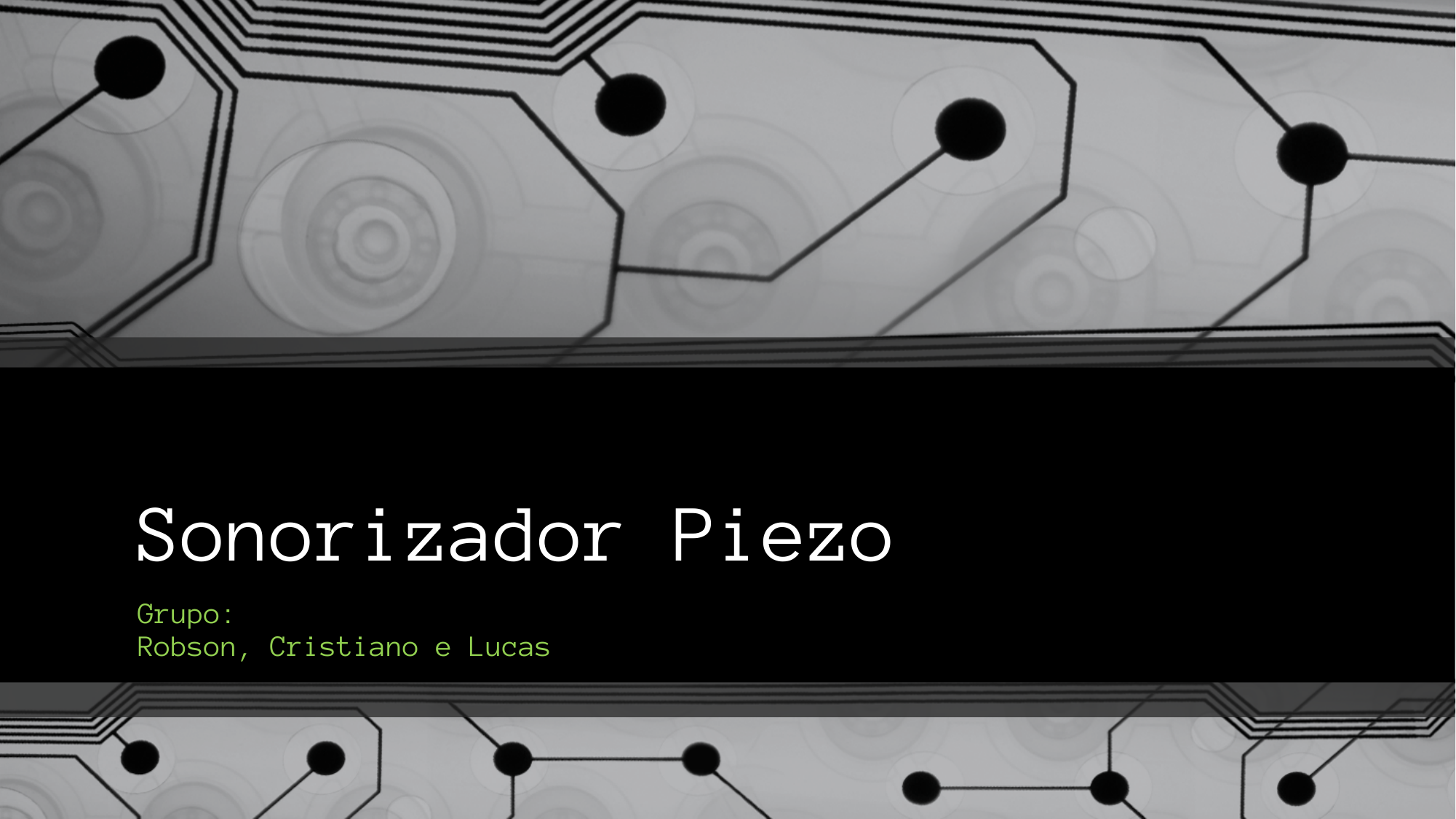

# Sonorizador Piezo
Grupo:
Robson, Cristiano e Lucas